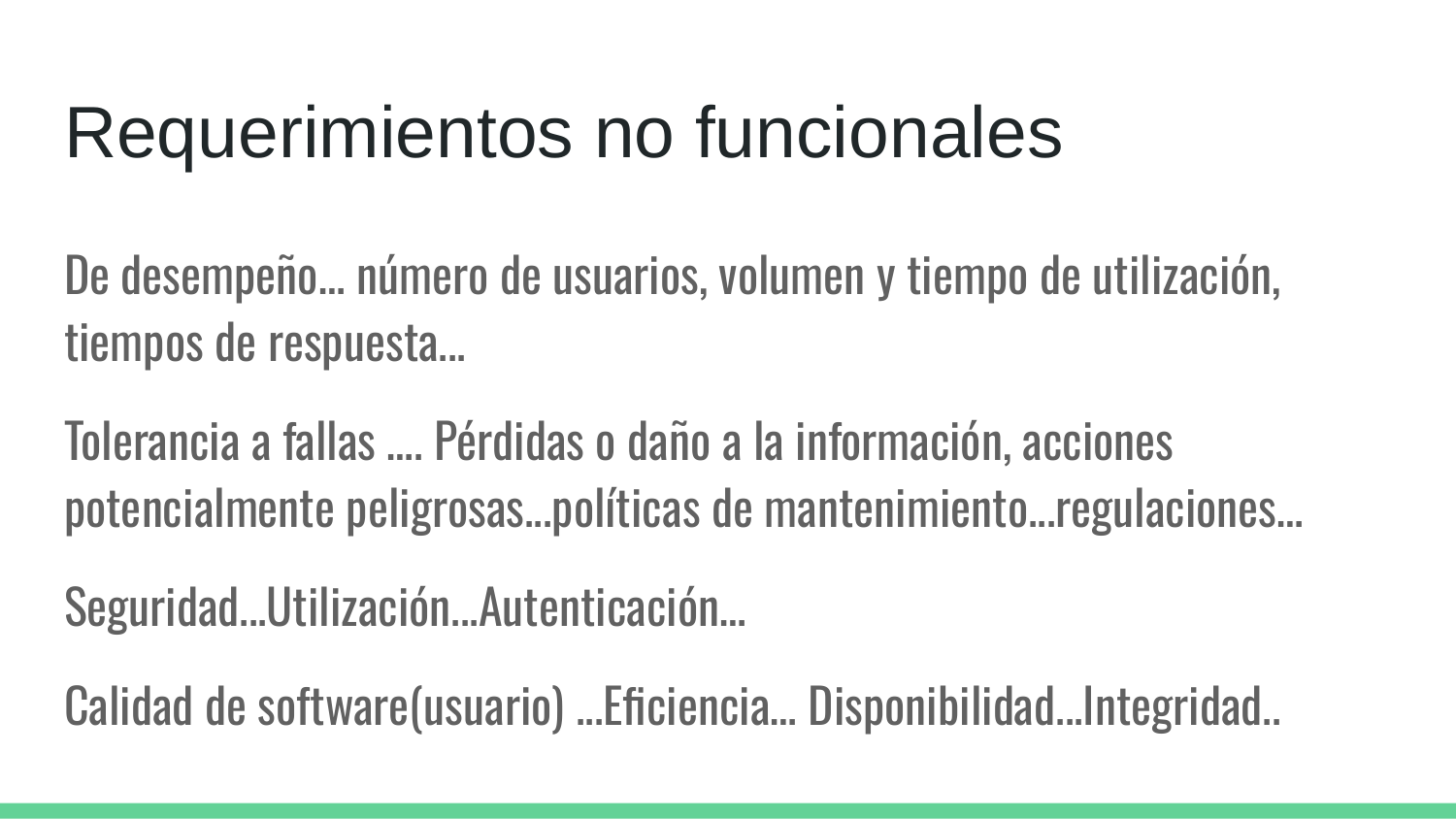

# Requerimientos no funcionales
De desempeño… número de usuarios, volumen y tiempo de utilización, tiempos de respuesta...
Tolerancia a fallas …. Pérdidas o daño a la información, acciones potencialmente peligrosas...políticas de mantenimiento...regulaciones…
Seguridad...Utilización...Autenticación…
Calidad de software(usuario) ...Eficiencia… Disponibilidad...Integridad..